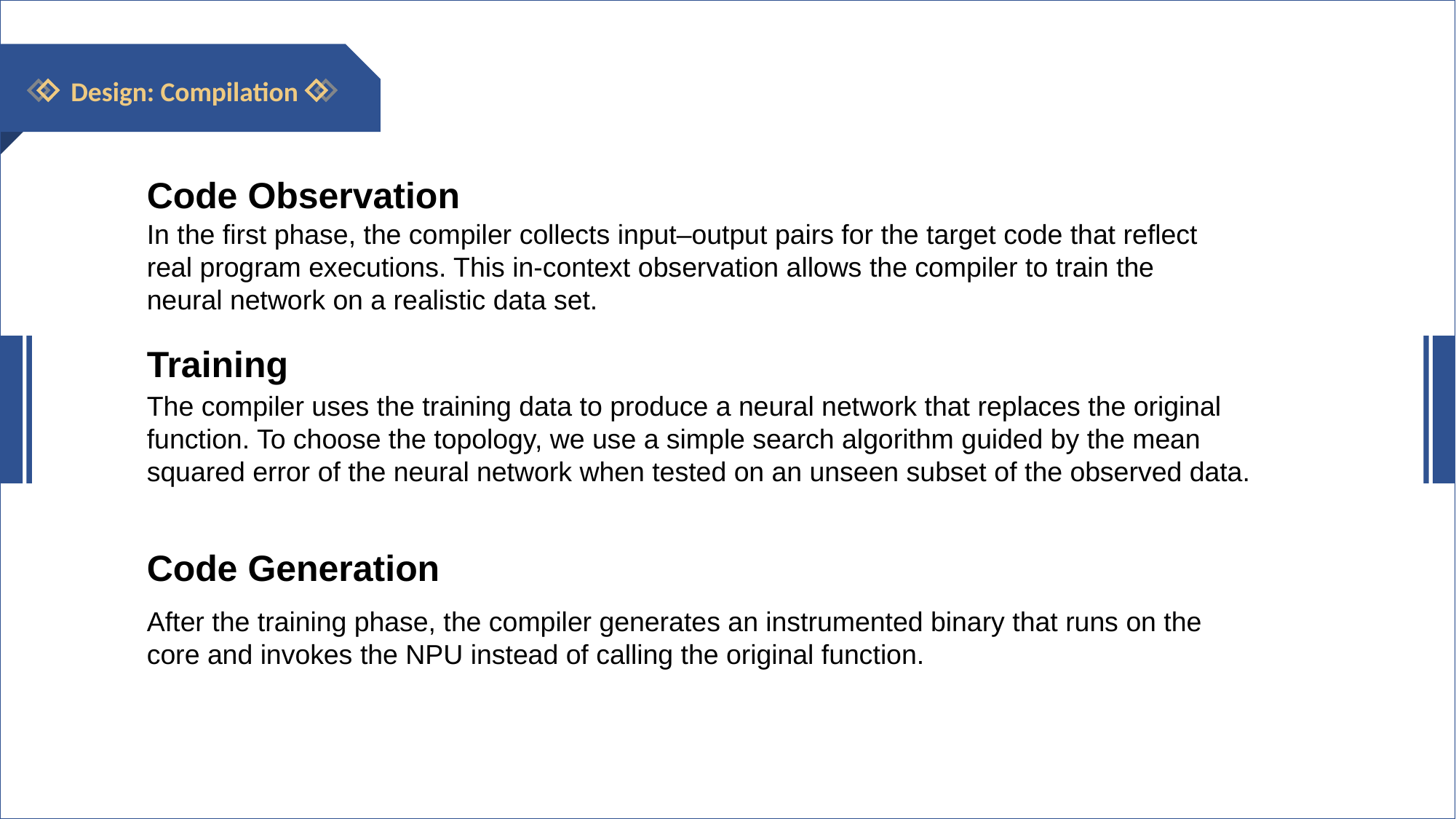

Design: Compilation

Code Observation
In the first phase, the compiler collects input–output pairs for the target code that reflect real program executions. This in-context observation allows the compiler to train the neural network on a realistic data set.
Training
The compiler uses the training data to produce a neural network that replaces the original function. To choose the topology, we use a simple search algorithm guided by the mean squared error of the neural network when tested on an unseen subset of the observed data.
Code Generation
After the training phase, the compiler generates an instrumented binary that runs on the core and invokes the NPU instead of calling the original function.